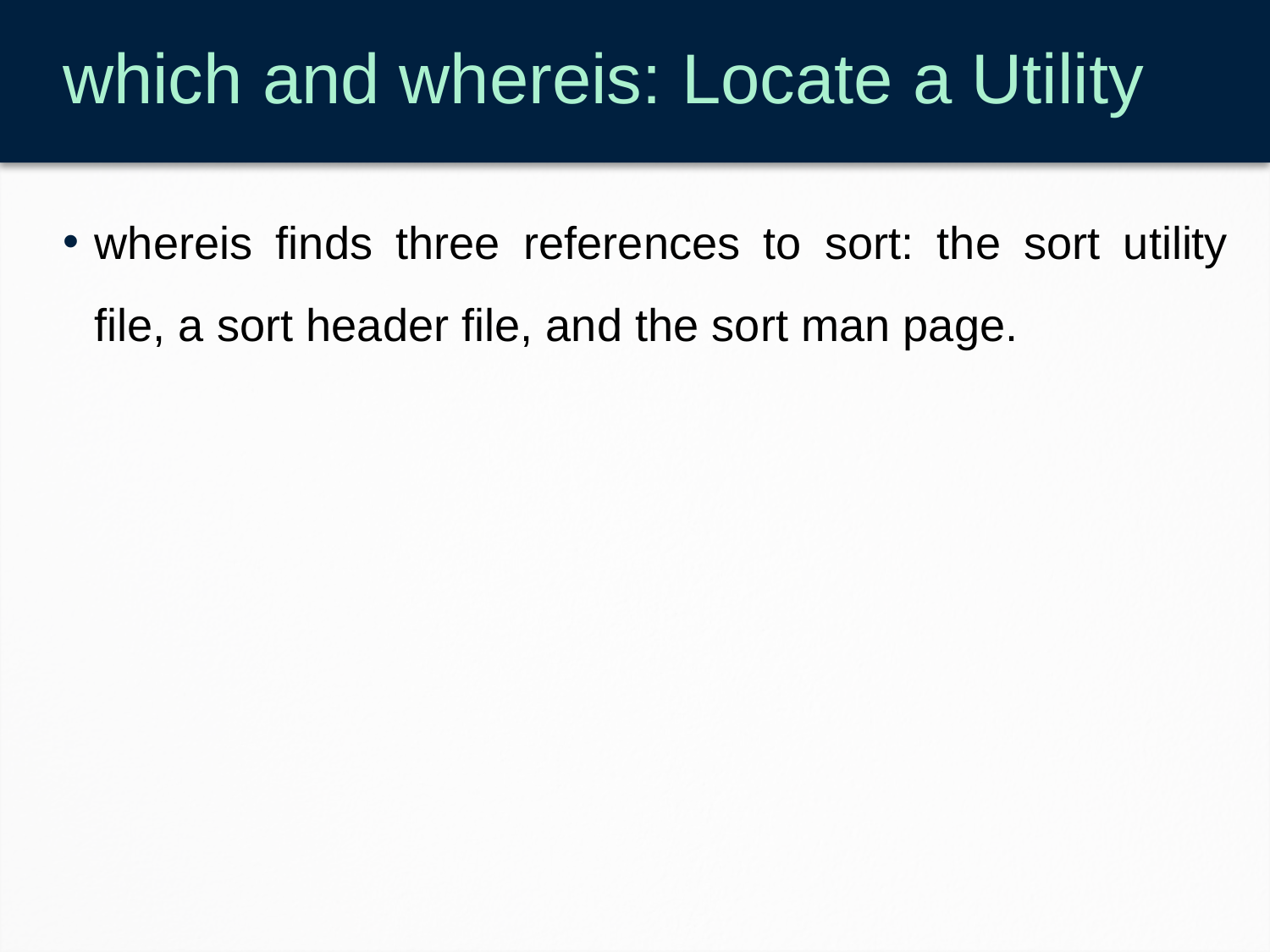

# which and whereis: Locate a Utility
whereis finds three references to sort: the sort utility file, a sort header file, and the sort man page.